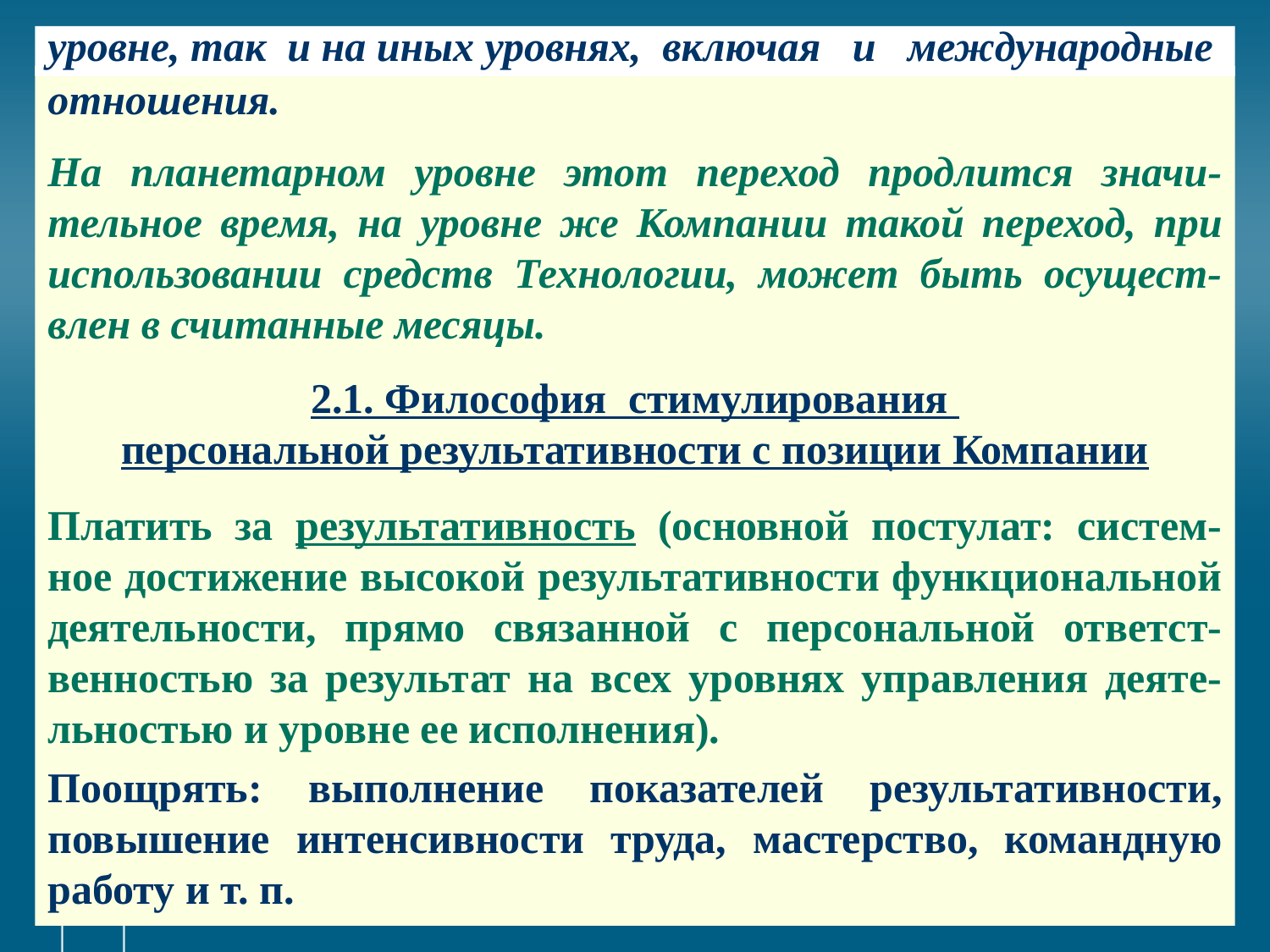

# уровне, так  и на иных уровнях,  включая   и   международные
отношения.
На планетарном уровне этот переход продлится значи-тельное время, на уровне же Компании такой переход, при использовании средств Технологии, может быть осущест-влен в считанные месяцы.

2.1. Философия  стимулирования
персональной результативности с позиции Компании

Платить за результативность (основной постулат: систем-ное достижение высокой результативности функциональной деятельности, прямо связанной с персональной ответст-венностью за результат на всех уровнях управления деяте-льностью и уровне ее исполнения).
Поощрять: выполнение показателей результативности, повышение интенсивности труда, мастерство, командную работу и т. п.